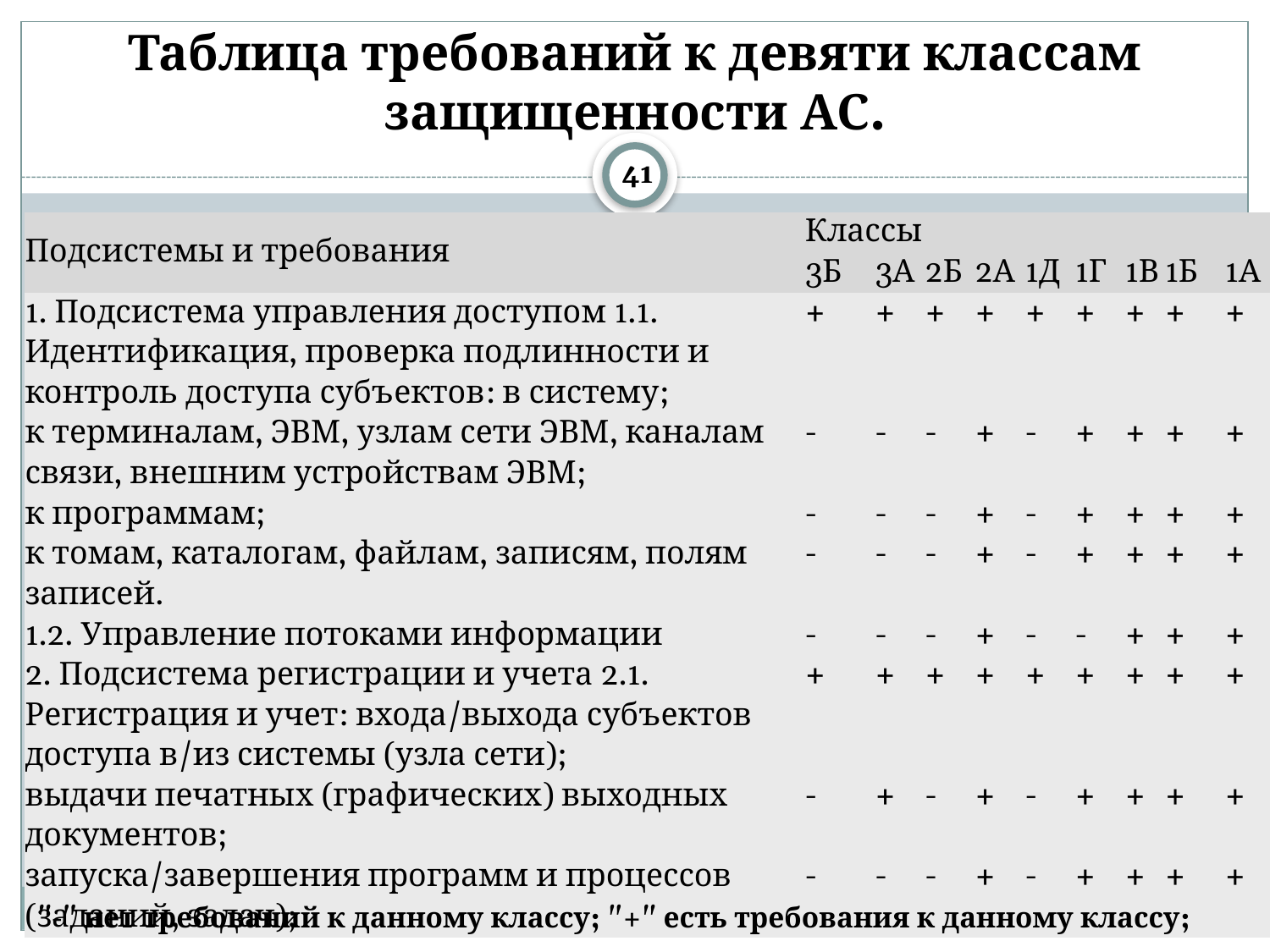

# Таблица требований к девяти классам защищенности АС.
41

| Подсистемы и требования | Классы |  |  |  |  |  |  |  |  |
| --- | --- | --- | --- | --- | --- | --- | --- | --- | --- |
|  | 3Б | 3А | 2Б | 2А | 1Д | 1Г | 1В | 1Б | 1А |
| 1. Подсистема управления доступом 1.1. Идентификация, проверка подлинности и контроль доступа субъектов: в систему; | + | + | + | + | + | + | + | + | + |
| к терминалам, ЭВМ, узлам сети ЭВМ, каналам связи, внешним устройствам ЭВМ; | - | - | - | + | - | + | + | + | + |
| к программам; | - | - | - | + | - | + | + | + | + |
| к томам, каталогам, файлам, записям, полям записей. | - | - | - | + | - | + | + | + | + |
| 1.2. Управление потоками информации | - | - | - | + | - | - | + | + | + |
| 2. Подсистема регистрации и учета 2.1. Регистрация и учет: входа/выхода субъектов доступа в/из системы (узла сети); | + | + | + | + | + | + | + | + | + |
| выдачи печатных (графических) выходных документов; | - | + | - | + | - | + | + | + | + |
| запуска/завершения программ и процессов (заданий, задач); | - | - | - | + | - | + | + | + | + |
"-" нет требований к данному классу; "+" есть требования к данному классу;